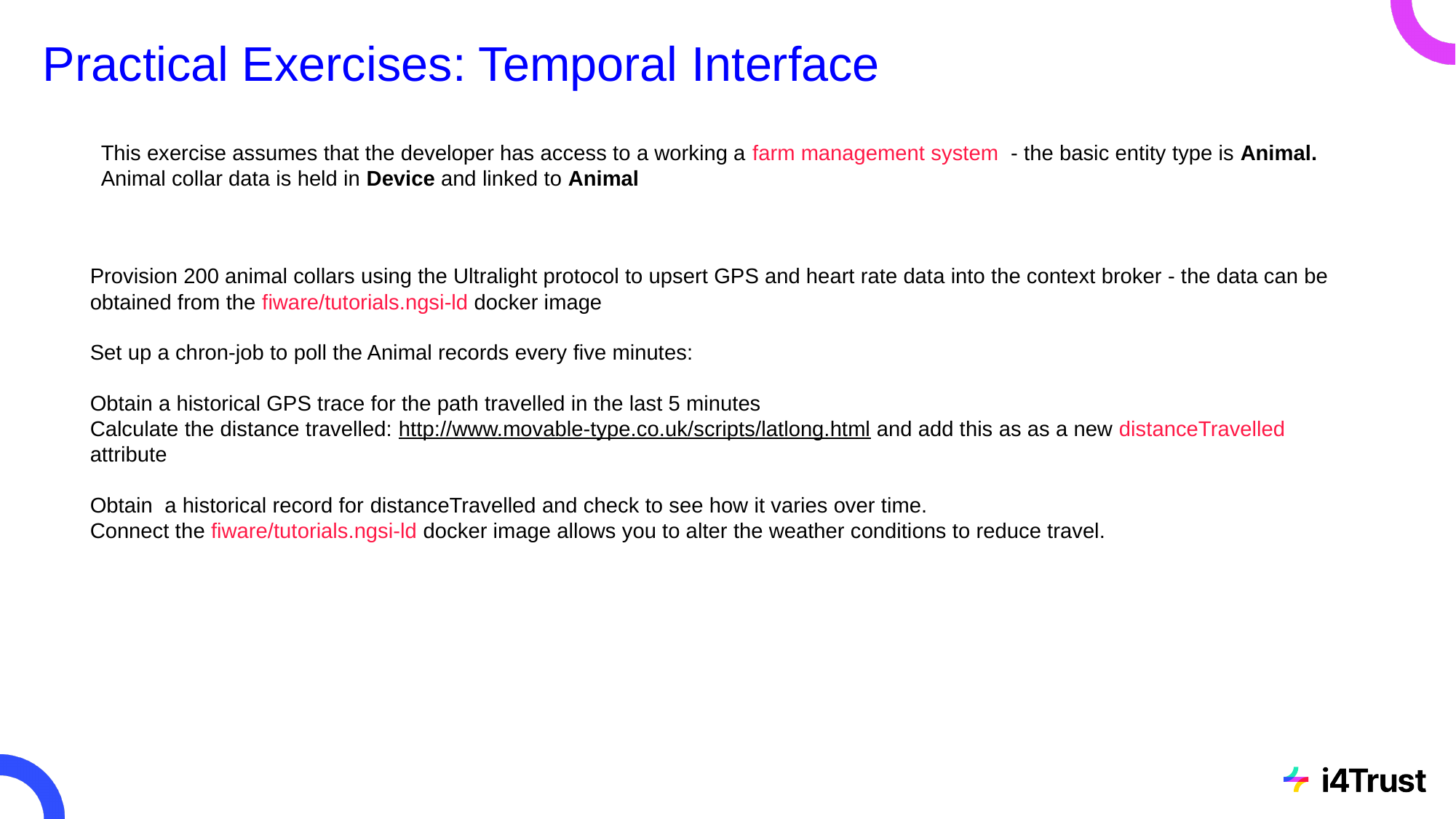

# Practical Exercises: Temporal Interface
This exercise assumes that the developer has access to a working a farm management system  - the basic entity type is Animal. Animal collar data is held in Device and linked to Animal
Provision 200 animal collars using the Ultralight protocol to upsert GPS and heart rate data into the context broker - the data can be obtained from the fiware/tutorials.ngsi-ld docker image

Set up a chron-job to poll the Animal records every five minutes:

Obtain a historical GPS trace for the path travelled in the last 5 minutes
Calculate the distance travelled: http://www.movable-type.co.uk/scripts/latlong.html and add this as as a new distanceTravelled attribute

Obtain  a historical record for distanceTravelled and check to see how it varies over time.
Connect the fiware/tutorials.ngsi-ld docker image allows you to alter the weather conditions to reduce travel.